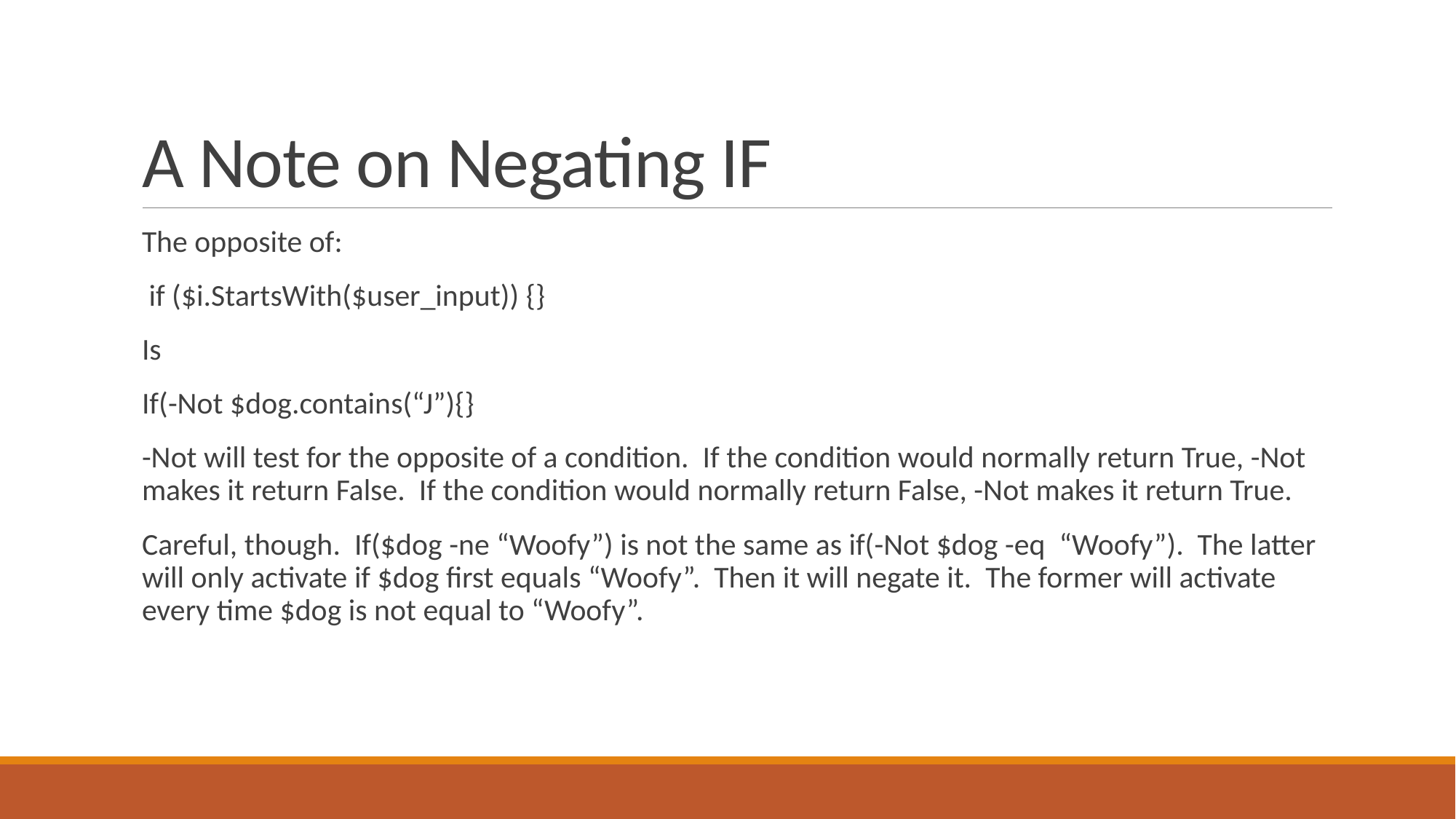

# A Note on Negating IF
The opposite of:
 if ($i.StartsWith($user_input)) {}
Is
If(-Not $dog.contains(“J”){}
-Not will test for the opposite of a condition.  If the condition would normally return True, -Not makes it return False.  If the condition would normally return False, -Not makes it return True.
Careful, though.  If($dog -ne “Woofy”) is not the same as if(-Not $dog -eq  “Woofy”).  The latter will only activate if $dog first equals “Woofy”.  Then it will negate it.  The former will activate every time $dog is not equal to “Woofy”.